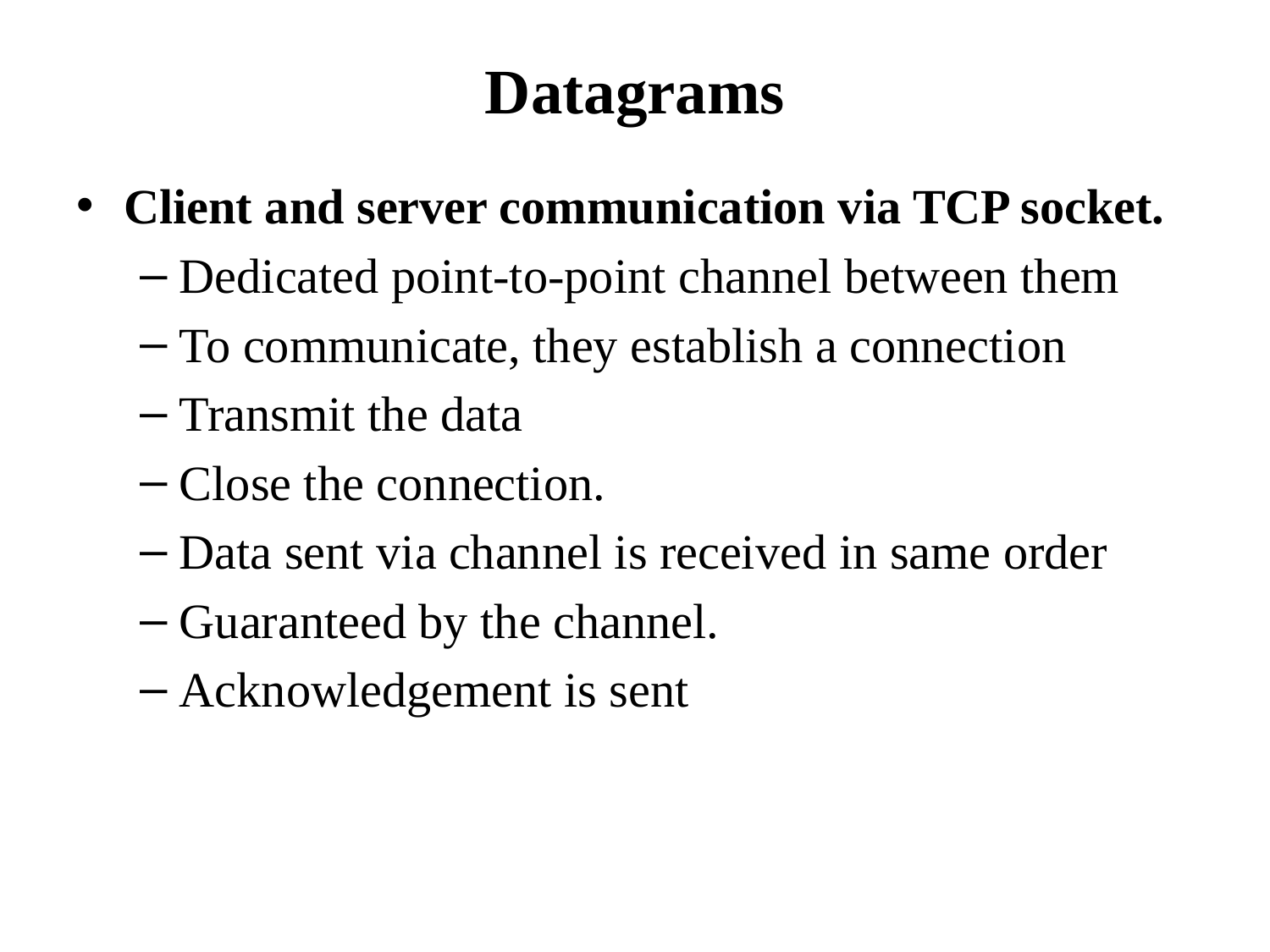

# Datagrams
Client and server communication via TCP socket.
Dedicated point-to-point channel between them
To communicate, they establish a connection
Transmit the data
Close the connection.
Data sent via channel is received in same order
Guaranteed by the channel.
Acknowledgement is sent